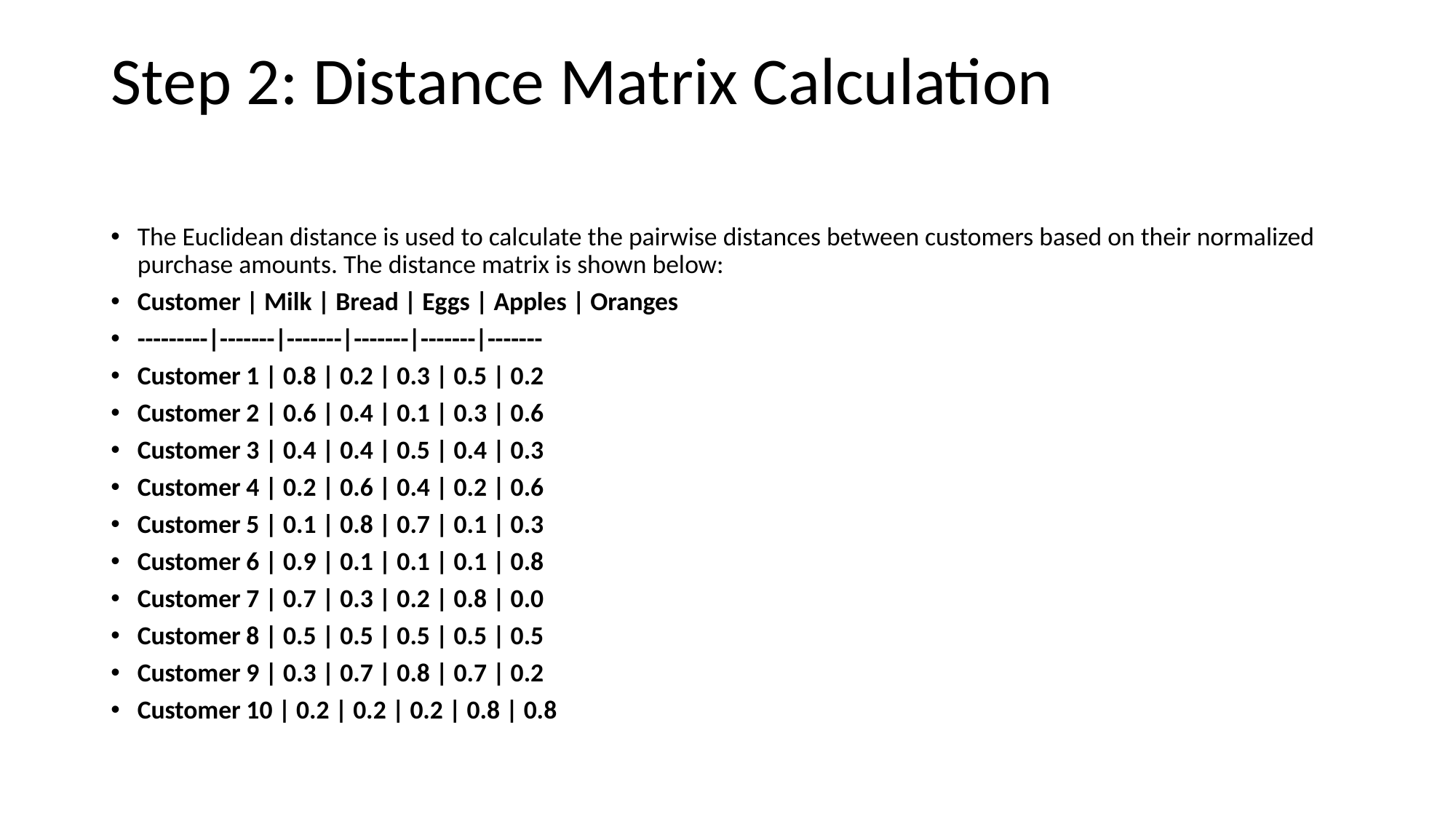

# Step 2: Distance Matrix Calculation
The Euclidean distance is used to calculate the pairwise distances between customers based on their normalized purchase amounts. The distance matrix is shown below:
Customer | Milk | Bread | Eggs | Apples | Oranges
---------|-------|-------|-------|-------|-------
Customer 1 | 0.8 | 0.2 | 0.3 | 0.5 | 0.2
Customer 2 | 0.6 | 0.4 | 0.1 | 0.3 | 0.6
Customer 3 | 0.4 | 0.4 | 0.5 | 0.4 | 0.3
Customer 4 | 0.2 | 0.6 | 0.4 | 0.2 | 0.6
Customer 5 | 0.1 | 0.8 | 0.7 | 0.1 | 0.3
Customer 6 | 0.9 | 0.1 | 0.1 | 0.1 | 0.8
Customer 7 | 0.7 | 0.3 | 0.2 | 0.8 | 0.0
Customer 8 | 0.5 | 0.5 | 0.5 | 0.5 | 0.5
Customer 9 | 0.3 | 0.7 | 0.8 | 0.7 | 0.2
Customer 10 | 0.2 | 0.2 | 0.2 | 0.8 | 0.8